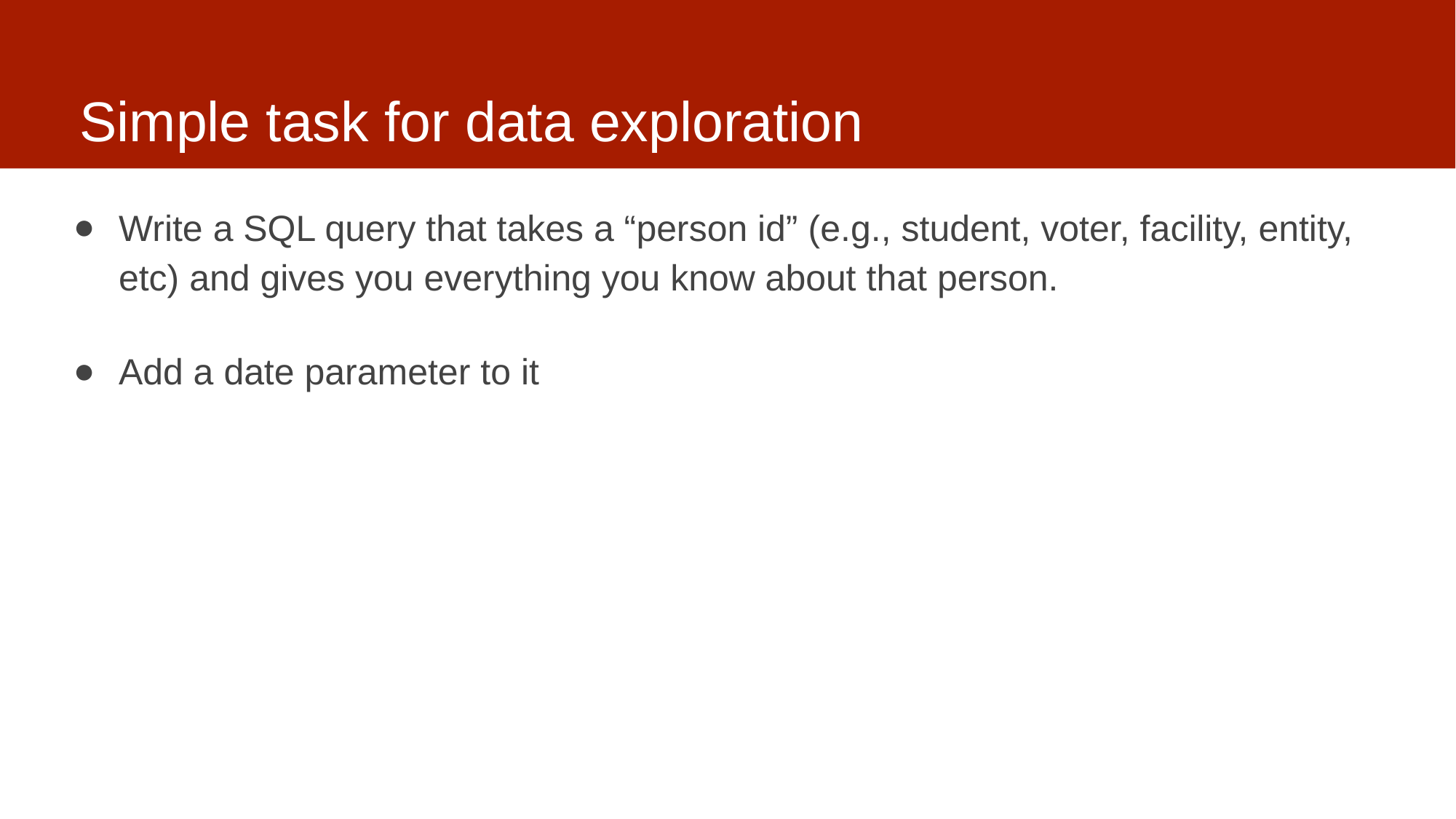

# Simple task for data exploration
Write a SQL query that takes a “person id” (e.g., student, voter, facility, entity, etc) and gives you everything you know about that person.
Add a date parameter to it